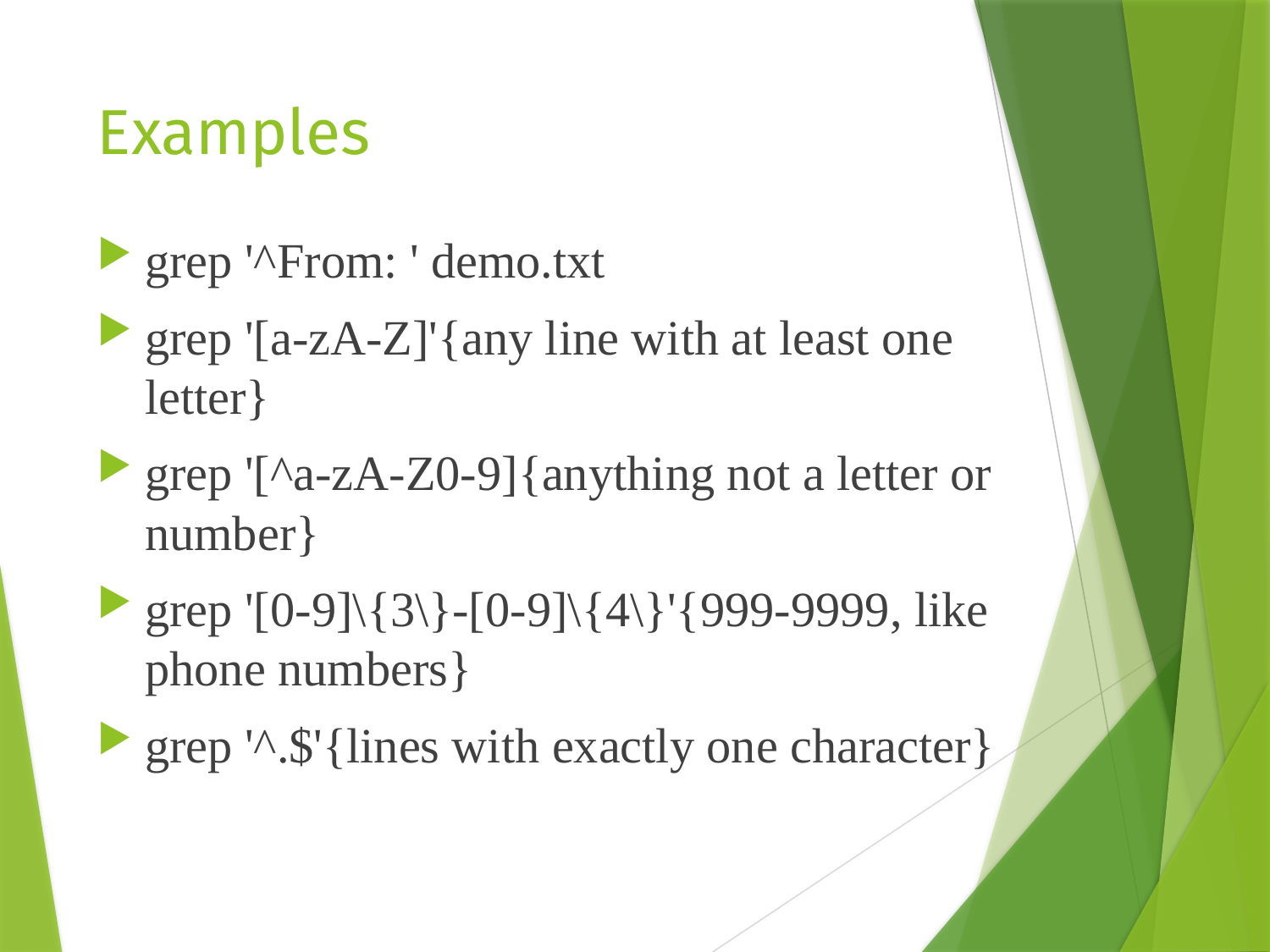

# Examples
grep '^From: ' demo.txt
grep '[a-zA-Z]'{any line with at least one letter}
grep '[^a-zA-Z0-9]{anything not a letter or number}
grep '[0-9]\{3\}-[0-9]\{4\}'{999-9999, like phone numbers}
grep '^.$'{lines with exactly one character}